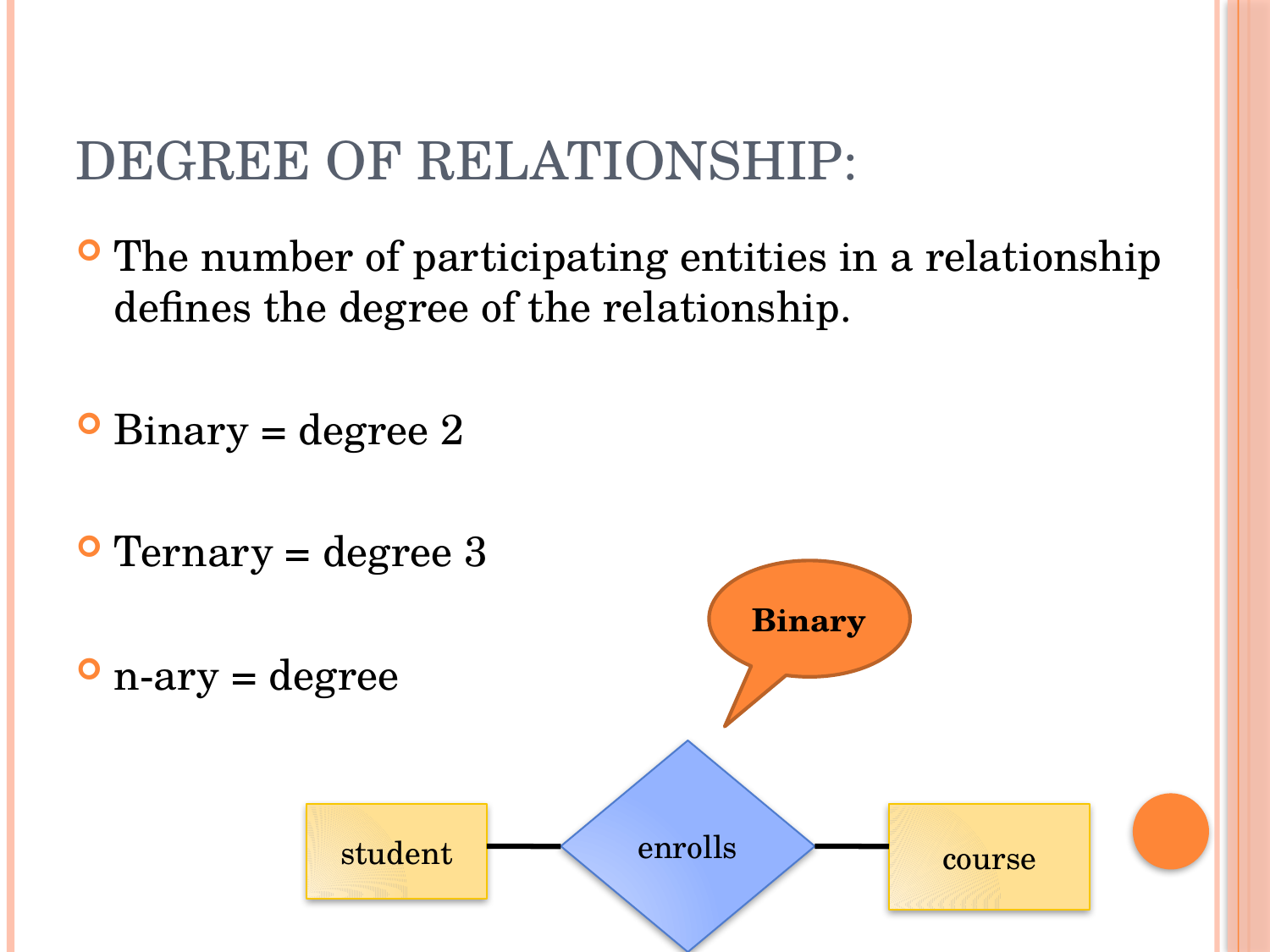

# Degree of Relationship:
The number of participating entities in a relationship defines the degree of the relationship.

Binary = degree 2

Ternary = degree 3

n-ary = degree
Binary
enrolls
student
course